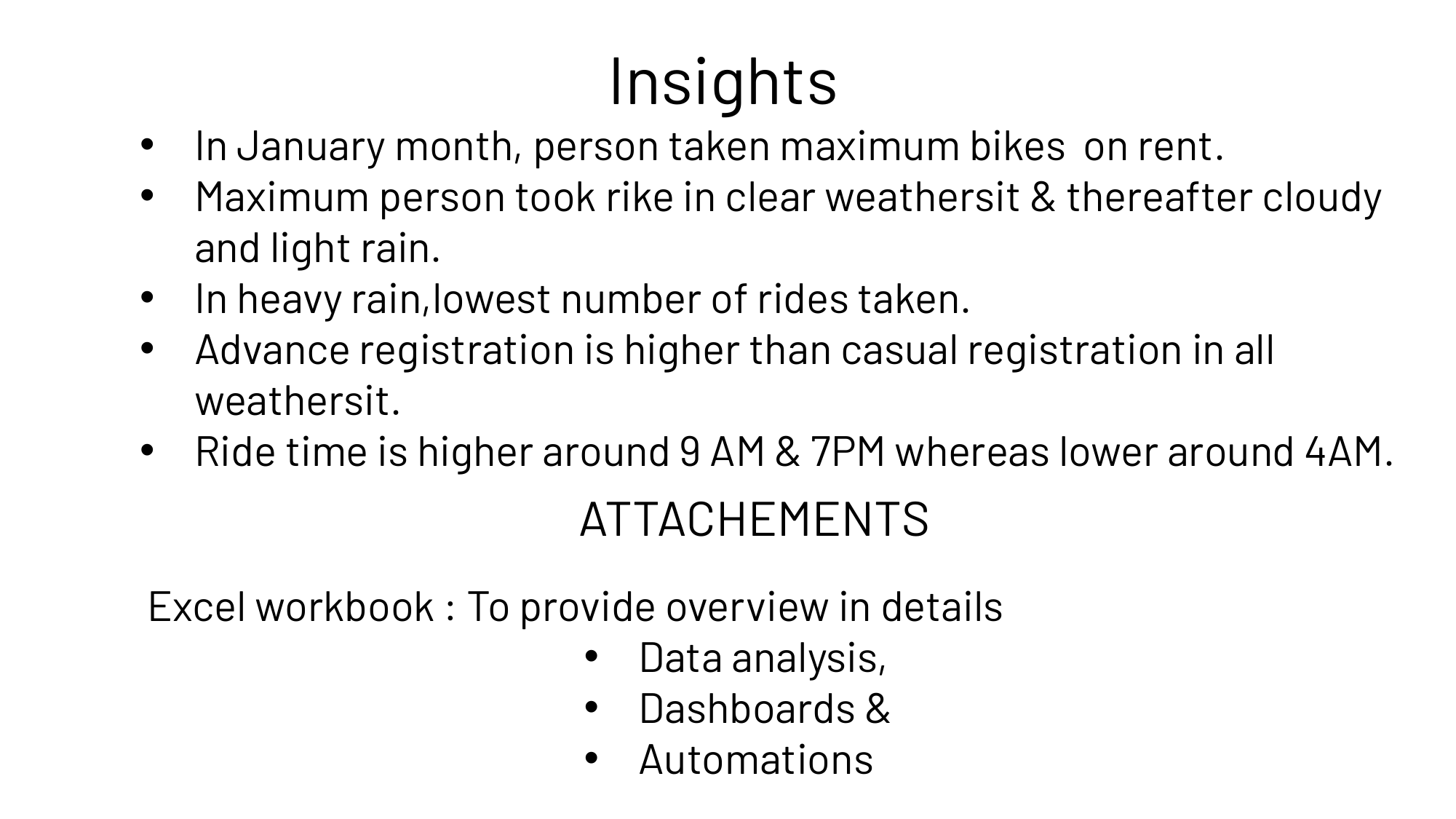

Insights
In January month, person taken maximum bikes  on rent.
Maximum person took rike in clear weathersit & thereafter cloudy and light rain.
In heavy rain,lowest number of rides taken.
Advance registration is higher than casual registration in all weathersit.
Ride time is higher around 9 AM & 7PM whereas lower around 4AM.
ATTACHEMENTS

Excel workbook : To provide overview in details
Data analysis,
Dashboards &
Automations